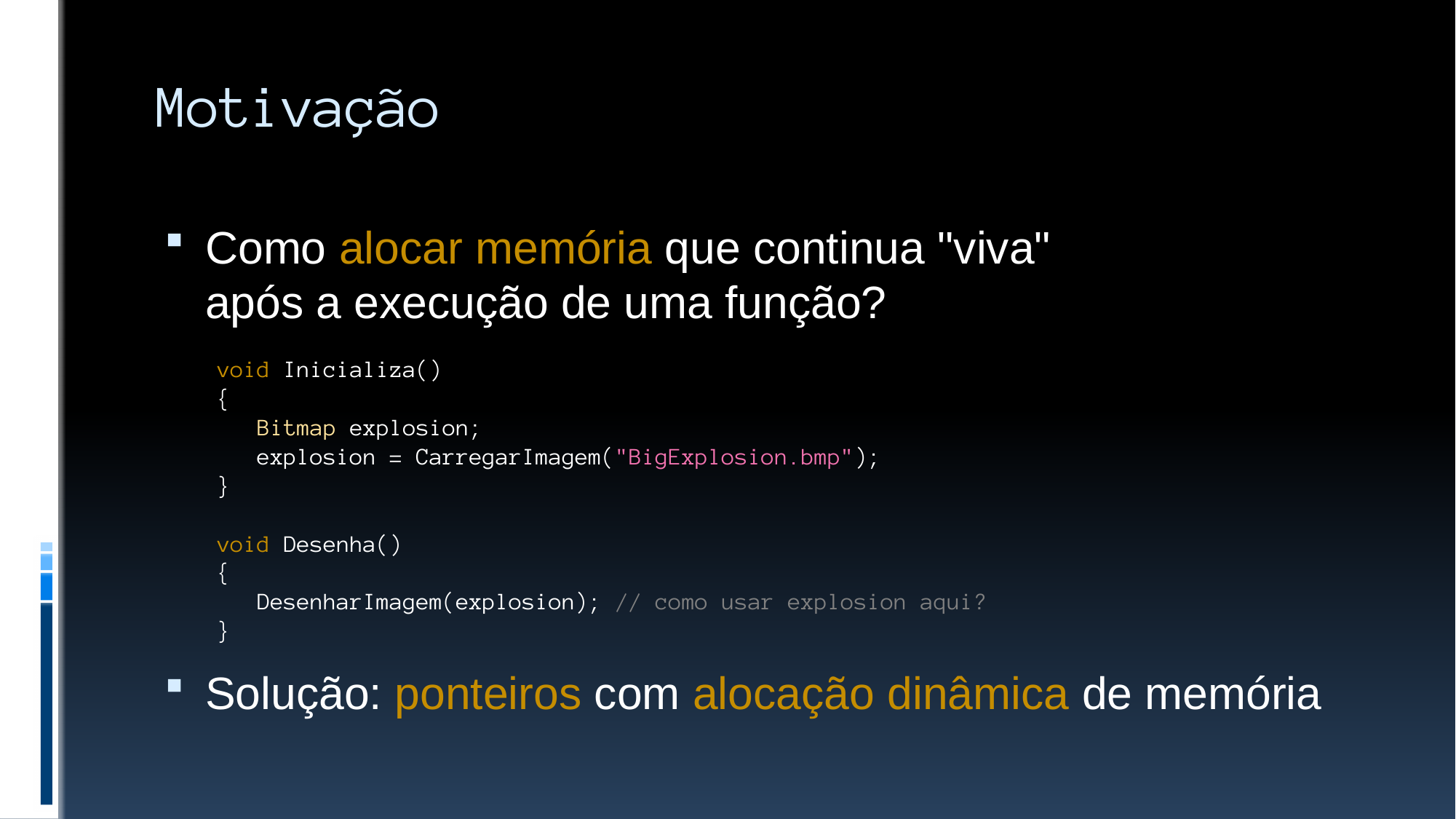

# Motivação
Como alocar memória que continua "viva"
após a execução de uma função?

Solução: ponteiros com alocação dinâmica de memória
void Inicializa()
{
   Bitmap explosion;
   explosion = CarregarImagem("BigExplosion.bmp");
}
void Desenha()
{
   DesenharImagem(explosion); // como usar explosion aqui?
}